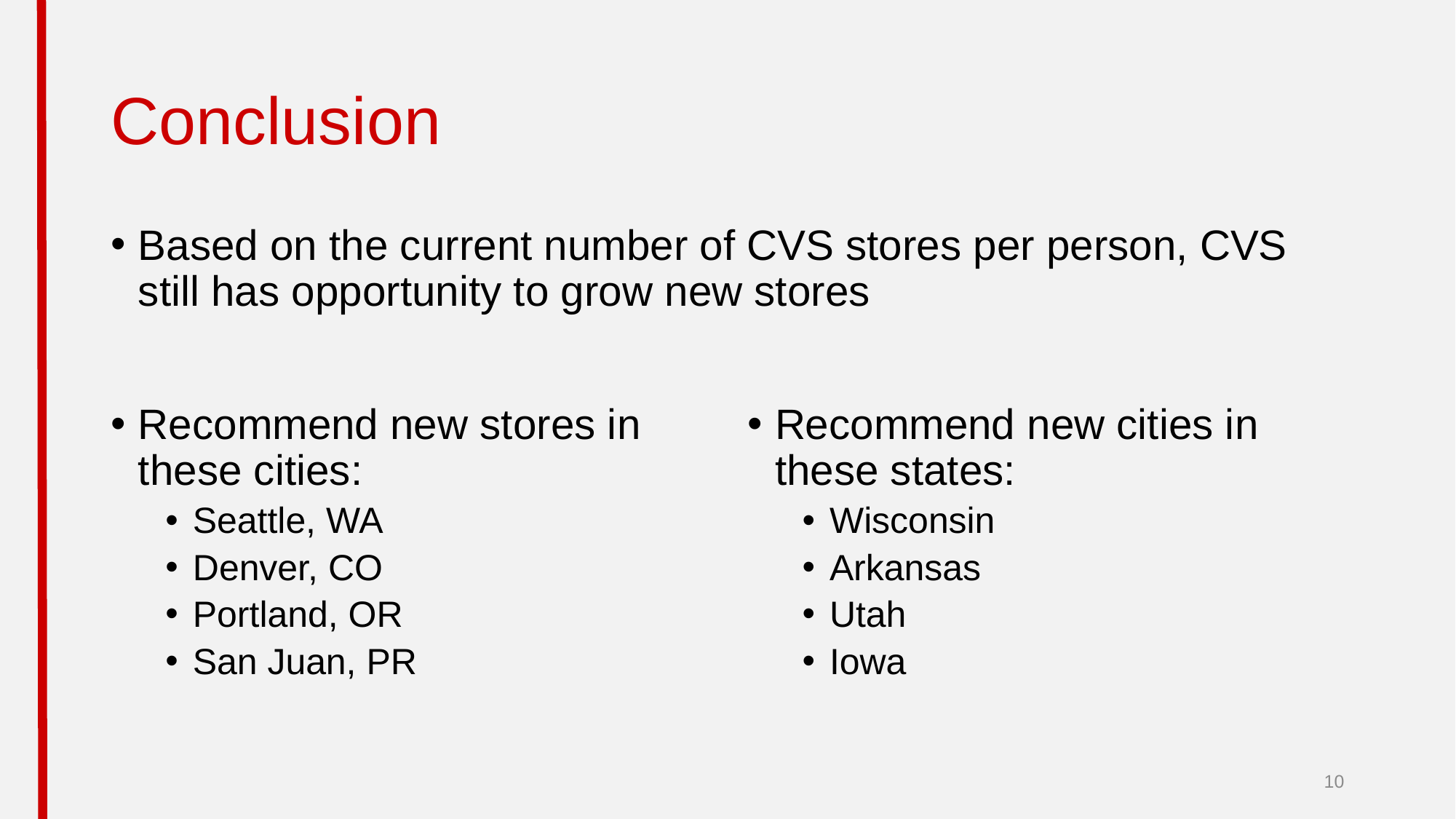

# Conclusion
Based on the current number of CVS stores per person, CVS still has opportunity to grow new stores
Recommend new stores in these cities:
Seattle, WA
Denver, CO
Portland, OR
San Juan, PR
Recommend new cities in these states:
Wisconsin
Arkansas
Utah
Iowa

10